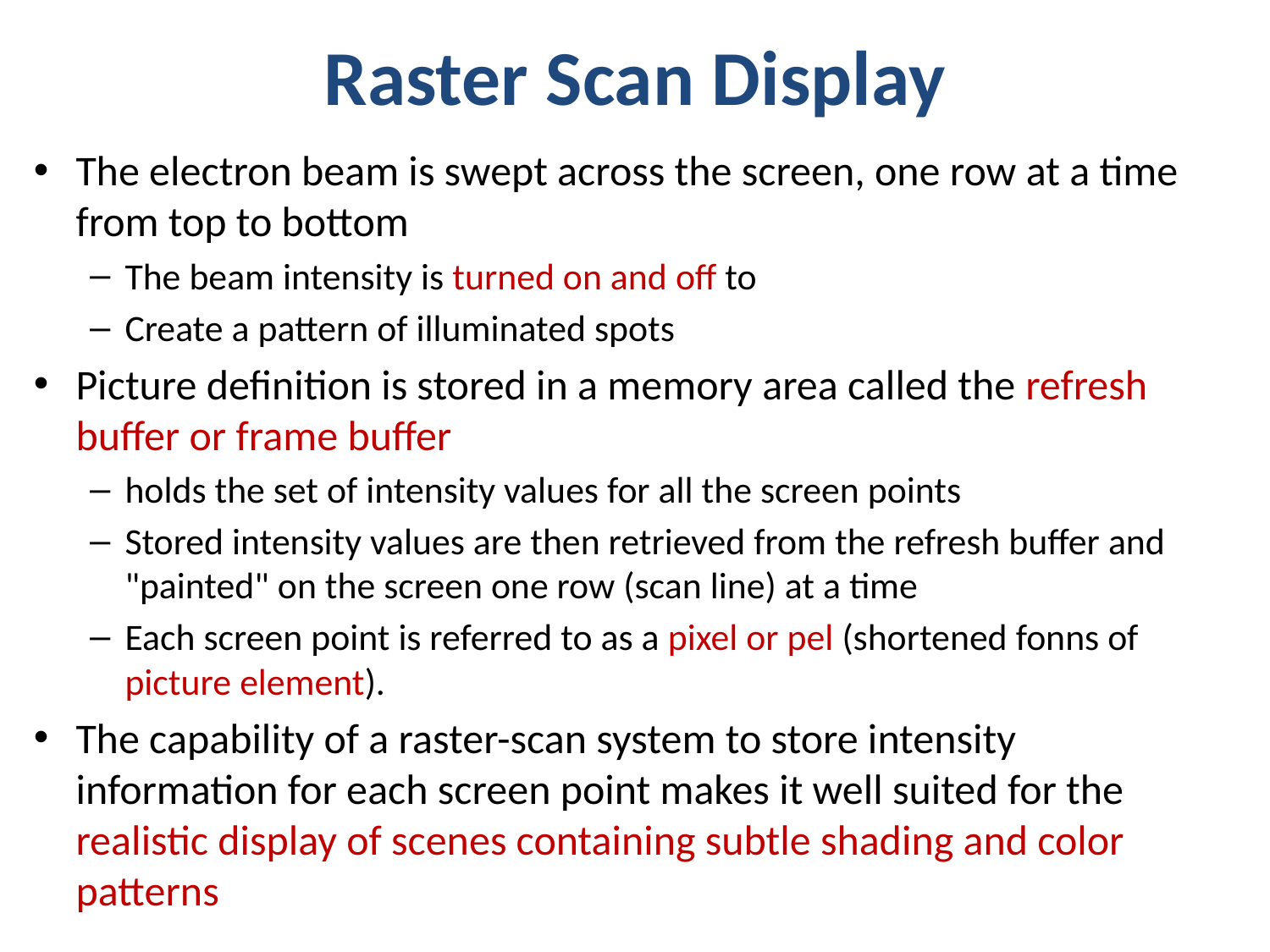

# Raster Scan Display
The electron beam is swept across the screen, one row at a time from top to bottom
The beam intensity is turned on and off to
Create a pattern of illuminated spots
Picture definition is stored in a memory area called the refresh buffer or frame buffer
holds the set of intensity values for all the screen points
Stored intensity values are then retrieved from the refresh buffer and "painted" on the screen one row (scan line) at a time
Each screen point is referred to as a pixel or pel (shortened fonns of picture element).
The capability of a raster-scan system to store intensity information for each screen point makes it well suited for the realistic display of scenes containing subtle shading and color patterns